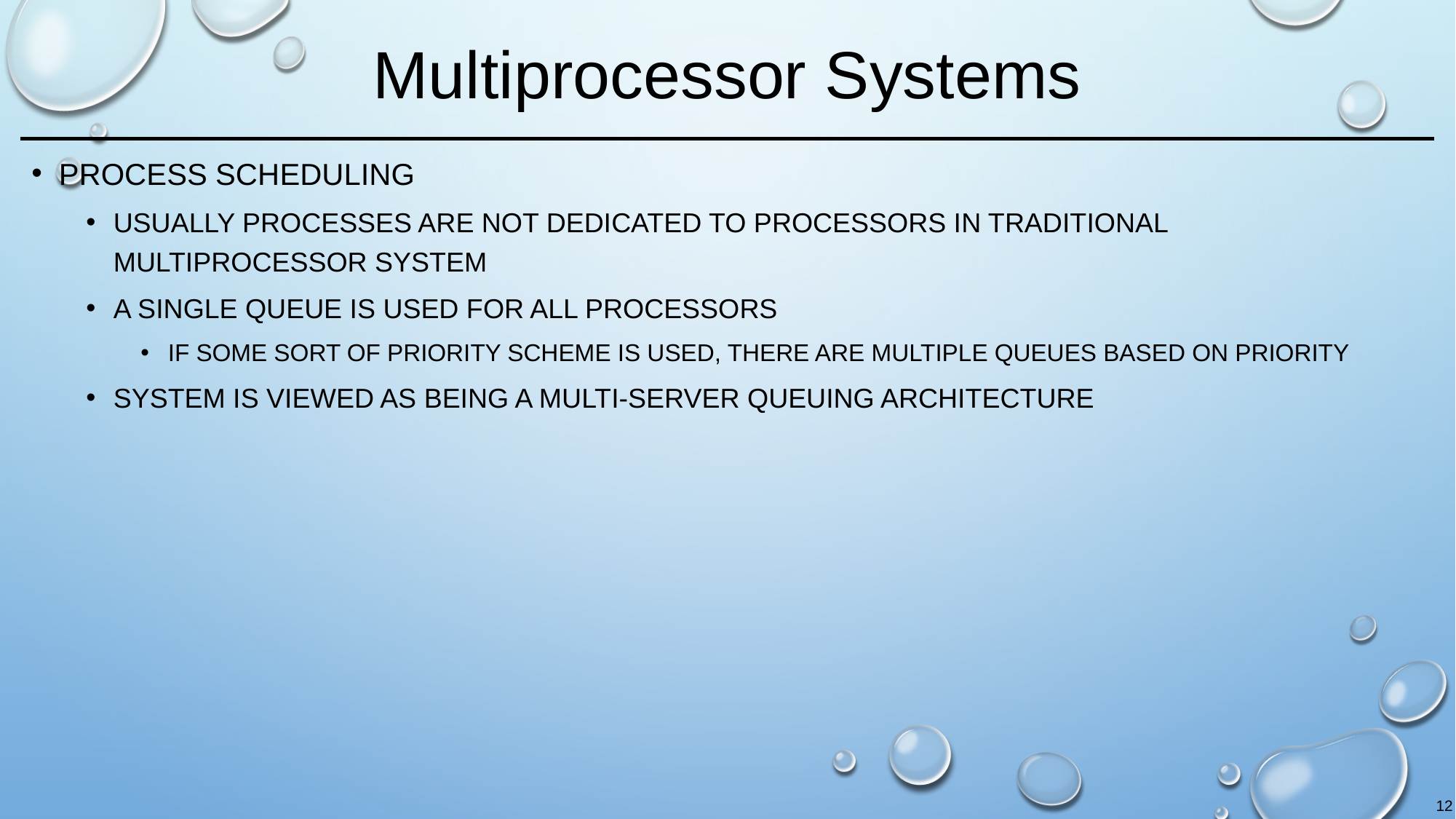

# Multiprocessor Systems
Process Scheduling
Usually processes are not dedicated to processors in traditional multiprocessor system
A single queue is used for all processors
if some sort of priority scheme is used, there are multiple queues based on priority
System is viewed as being a multi-server queuing architecture

12